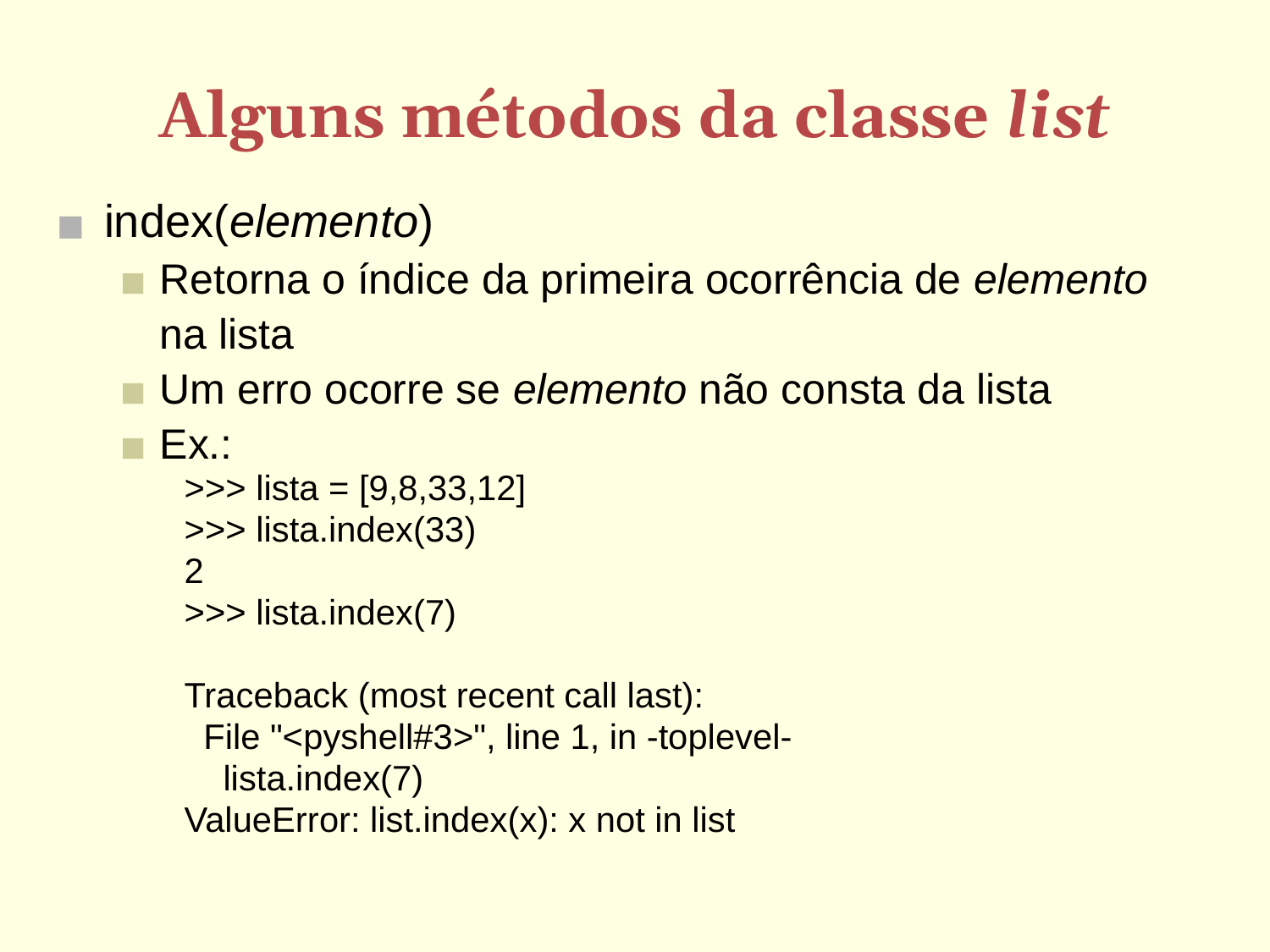

# Alguns métodos da classe list
index(elemento)‏
Retorna o índice da primeira ocorrência de elemento na lista
Um erro ocorre se elemento não consta da lista
Ex.:
>>> lista = [9,8,33,12]
>>> lista.index(33)‏
2
>>> lista.index(7)‏

Traceback (most recent call last):
  File "<pyshell#3>", line 1, in -toplevel-
    lista.index(7)‏
ValueError: list.index(x): x not in list